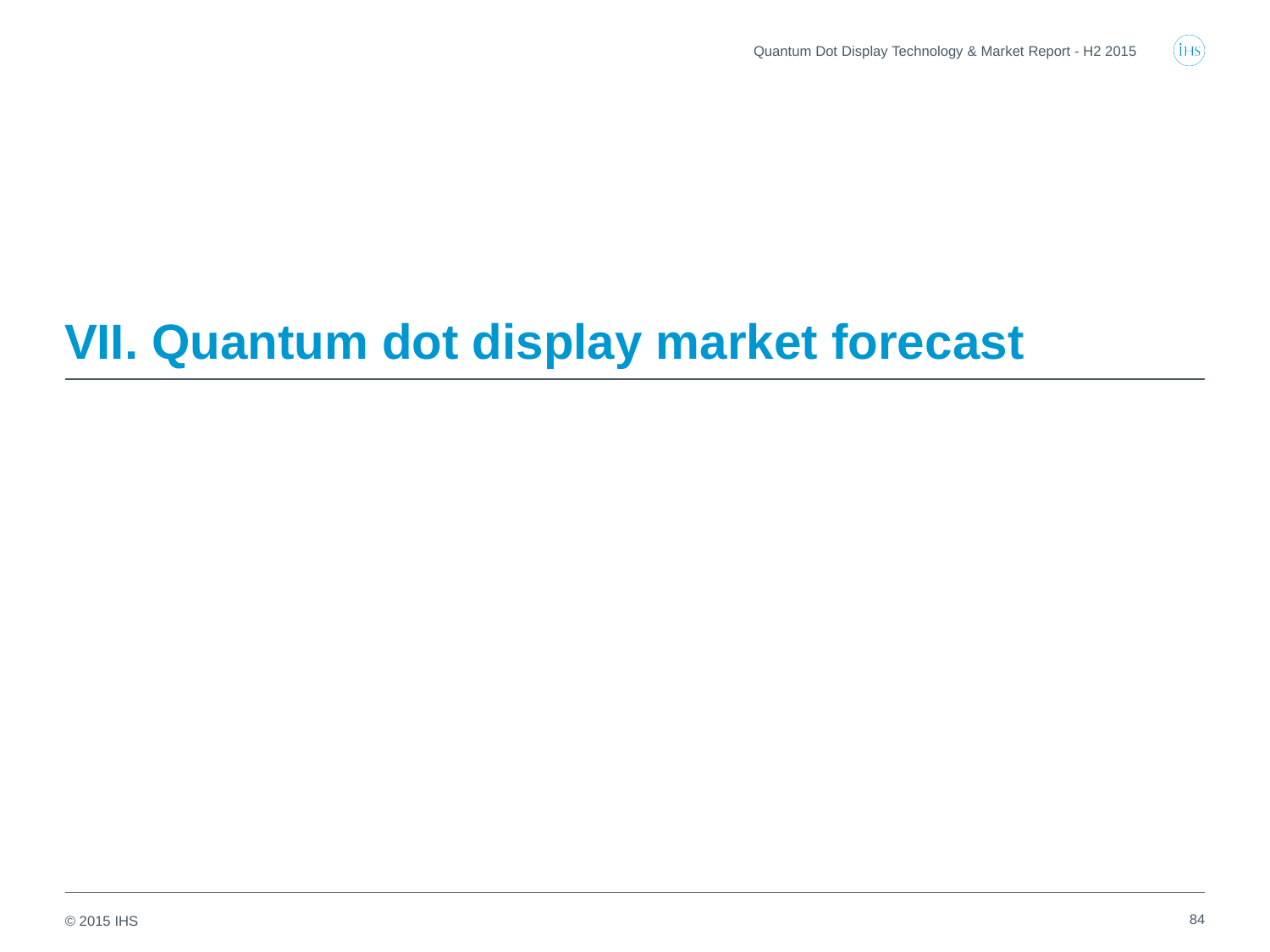

Quantum Dot Display Technology & Market Report - H2 2015
# VII. Quantum dot display market forecast
84